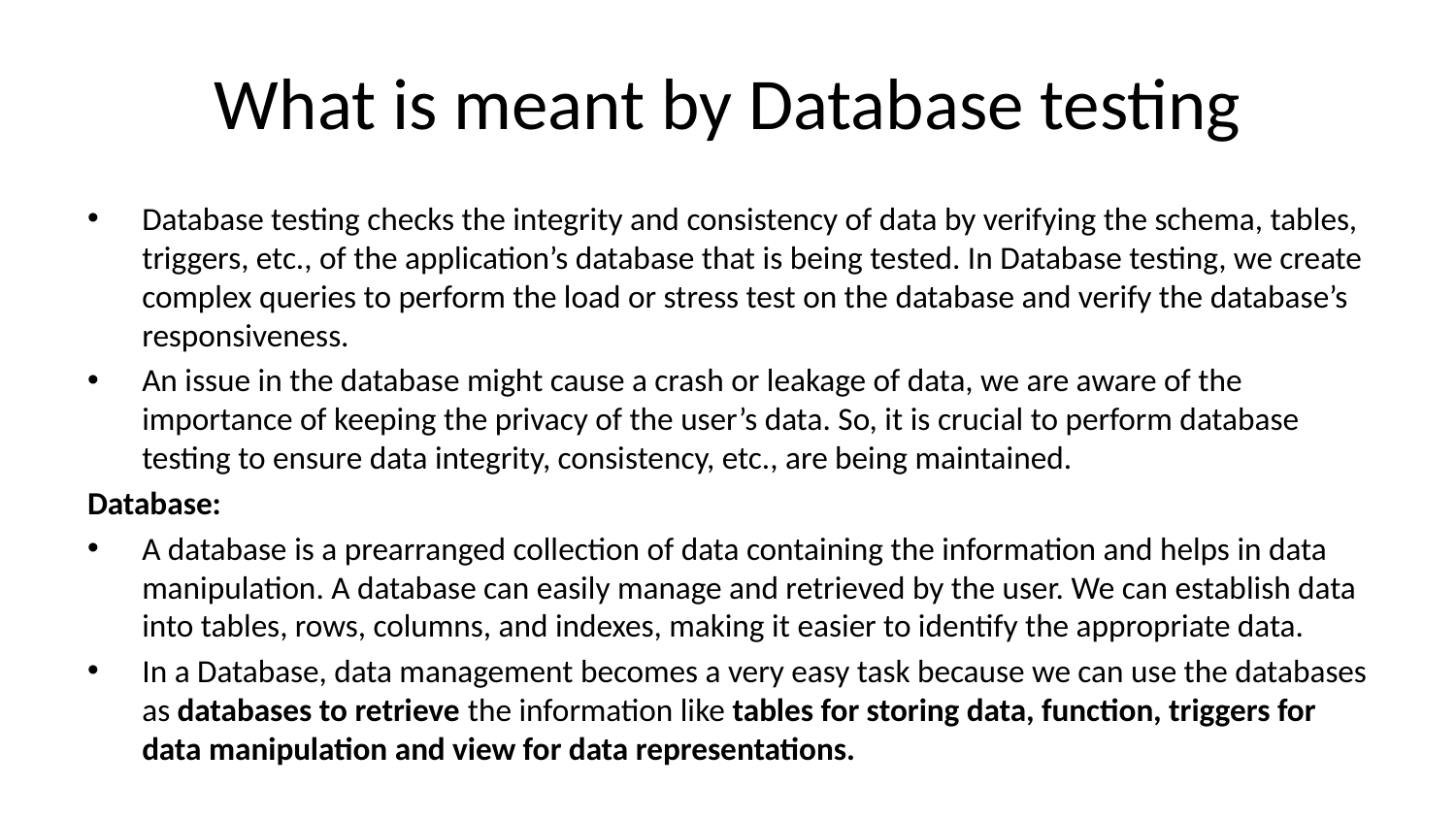

# What is meant by Database testing
Database testing checks the integrity and consistency of data by verifying the schema, tables, triggers, etc., of the application’s database that is being tested. In Database testing, we create complex queries to perform the load or stress test on the database and verify the database’s responsiveness.
An issue in the database might cause a crash or leakage of data, we are aware of the importance of keeping the privacy of the user’s data. So, it is crucial to perform database testing to ensure data integrity, consistency, etc., are being maintained.
Database:
A database is a prearranged collection of data containing the information and helps in data manipulation. A database can easily manage and retrieved by the user. We can establish data into tables, rows, columns, and indexes, making it easier to identify the appropriate data.
In a Database, data management becomes a very easy task because we can use the databases as databases to retrieve the information like tables for storing data, function, triggers for data manipulation and view for data representations.